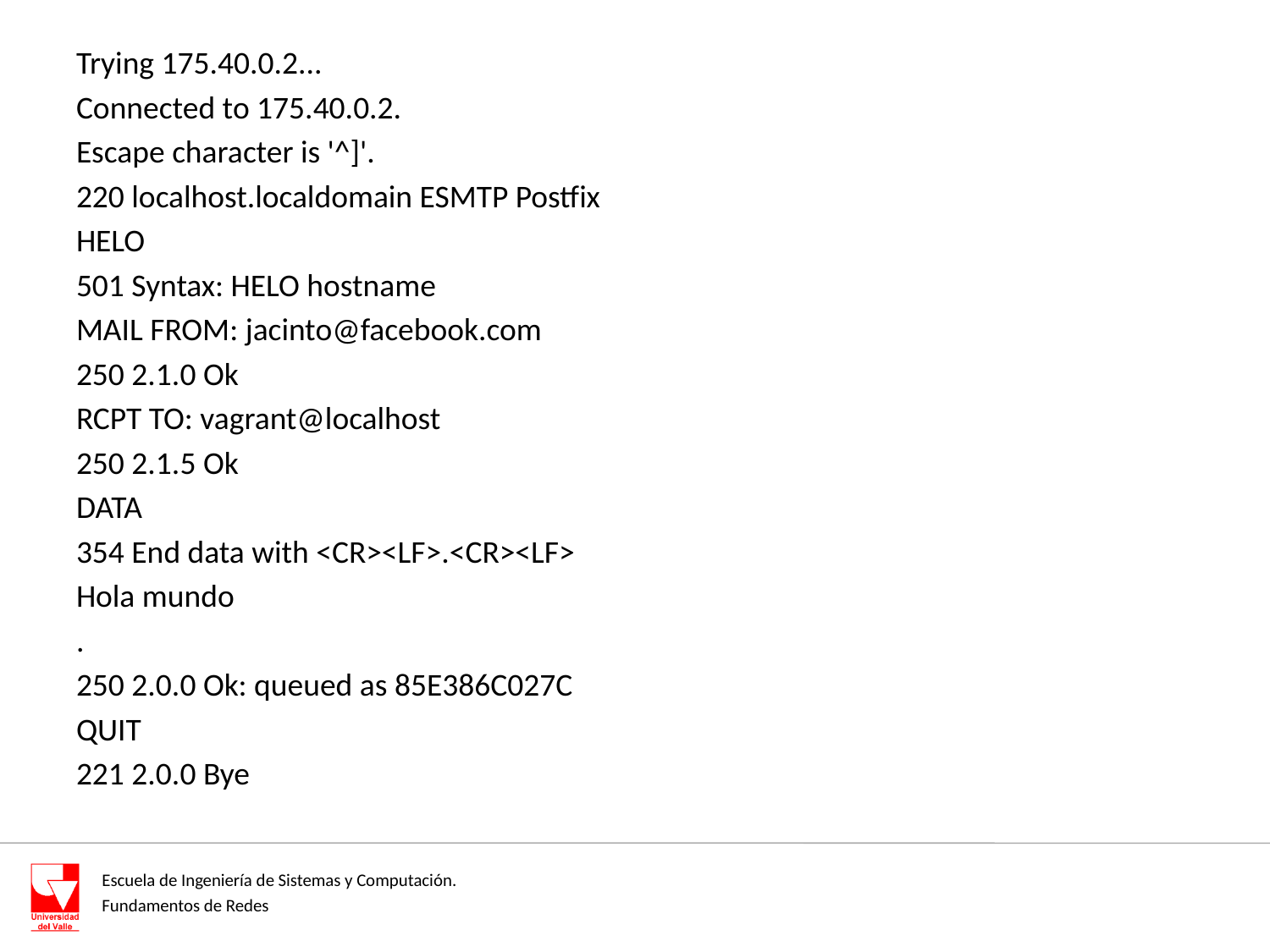

Trying 175.40.0.2...
Connected to 175.40.0.2.
Escape character is '^]'.
220 localhost.localdomain ESMTP Postfix
HELO
501 Syntax: HELO hostname
MAIL FROM: jacinto@facebook.com
250 2.1.0 Ok
RCPT TO: vagrant@localhost
250 2.1.5 Ok
DATA
354 End data with <CR><LF>.<CR><LF>
Hola mundo
.
250 2.0.0 Ok: queued as 85E386C027C
QUIT
221 2.0.0 Bye